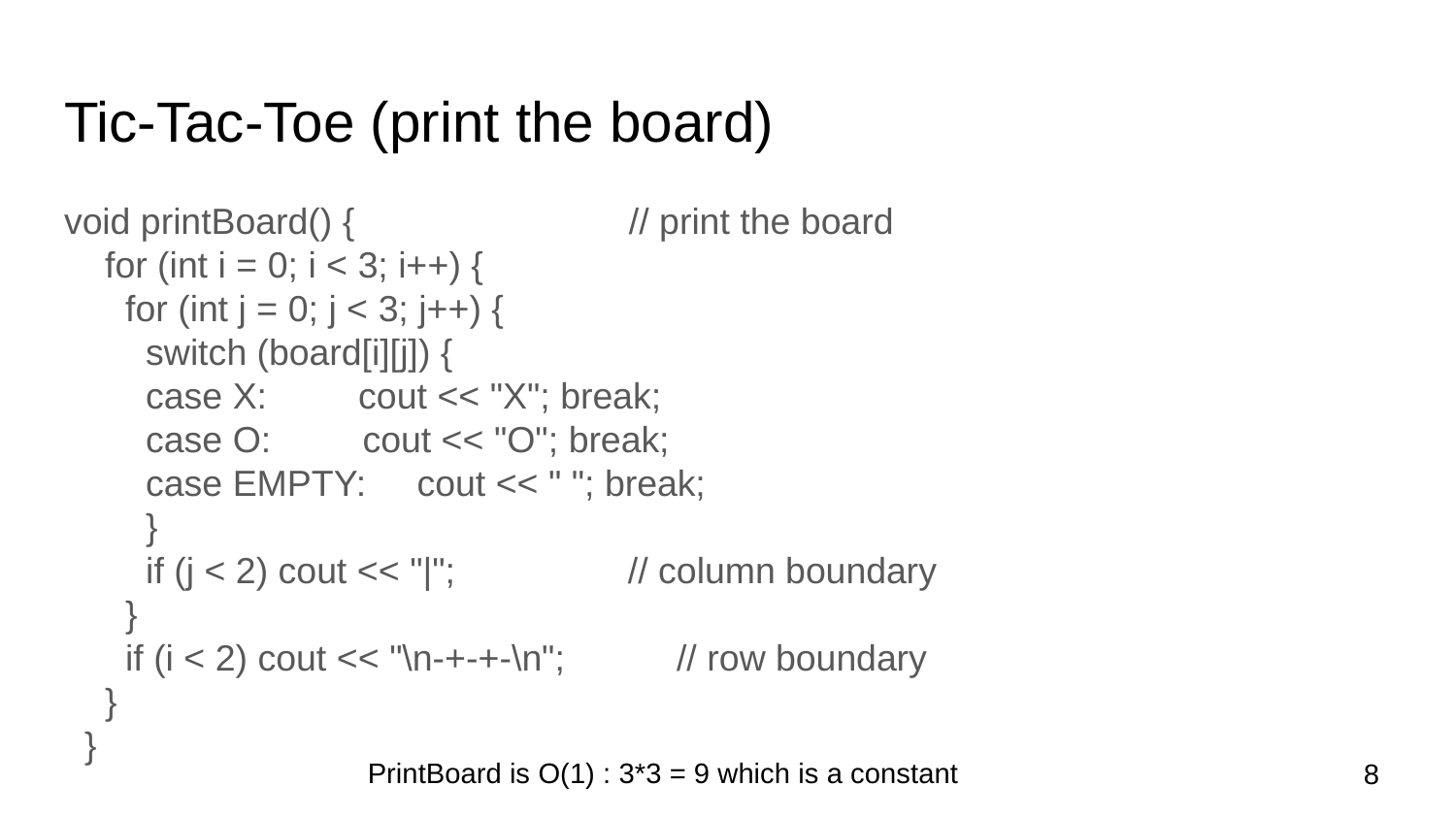

# Tic-Tac-Toe (print the board)
void printBoard() {                           // print the board
    for (int i = 0; i < 3; i++) {
      for (int j = 0; j < 3; j++) {
        switch (board[i][j]) {
        case X:         cout << "X"; break;
        case O:         cout << "O"; break;
        case EMPTY:     cout << " "; break;
        }
        if (j < 2) cout << "|";                 // column boundary
      }
      if (i < 2) cout << "\n-+-+-\n";           // row boundary
    }
  }

PrintBoard is O(1) : 3*3 = 9 which is a constant
8